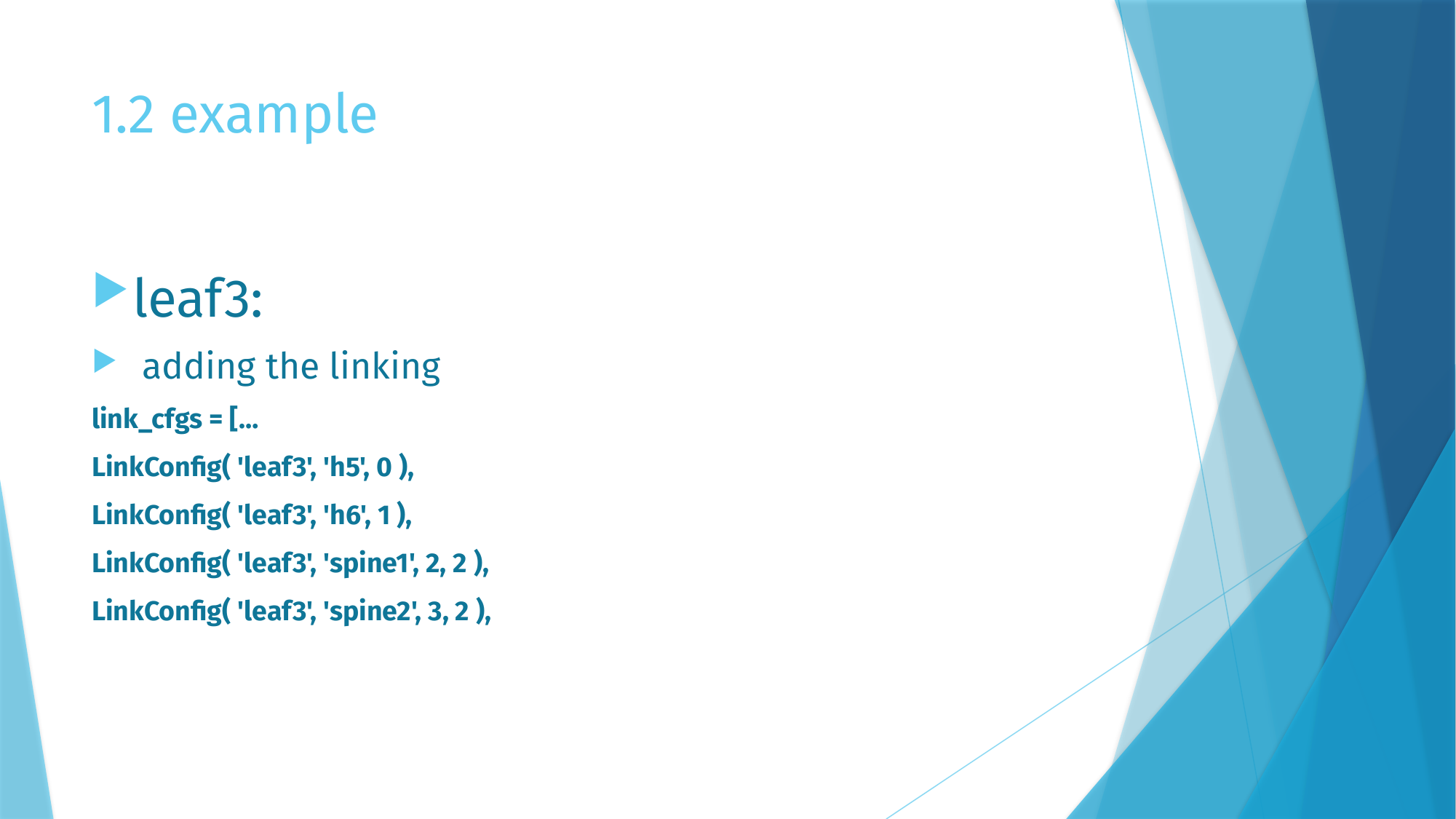

# 1.2 example
leaf3:
 adding the linking
link_cfgs = […
LinkConfig( 'leaf3', 'h5', 0 ),
LinkConfig( 'leaf3', 'h6', 1 ),
LinkConfig( 'leaf3', 'spine1', 2, 2 ),
LinkConfig( 'leaf3', 'spine2', 3, 2 ),